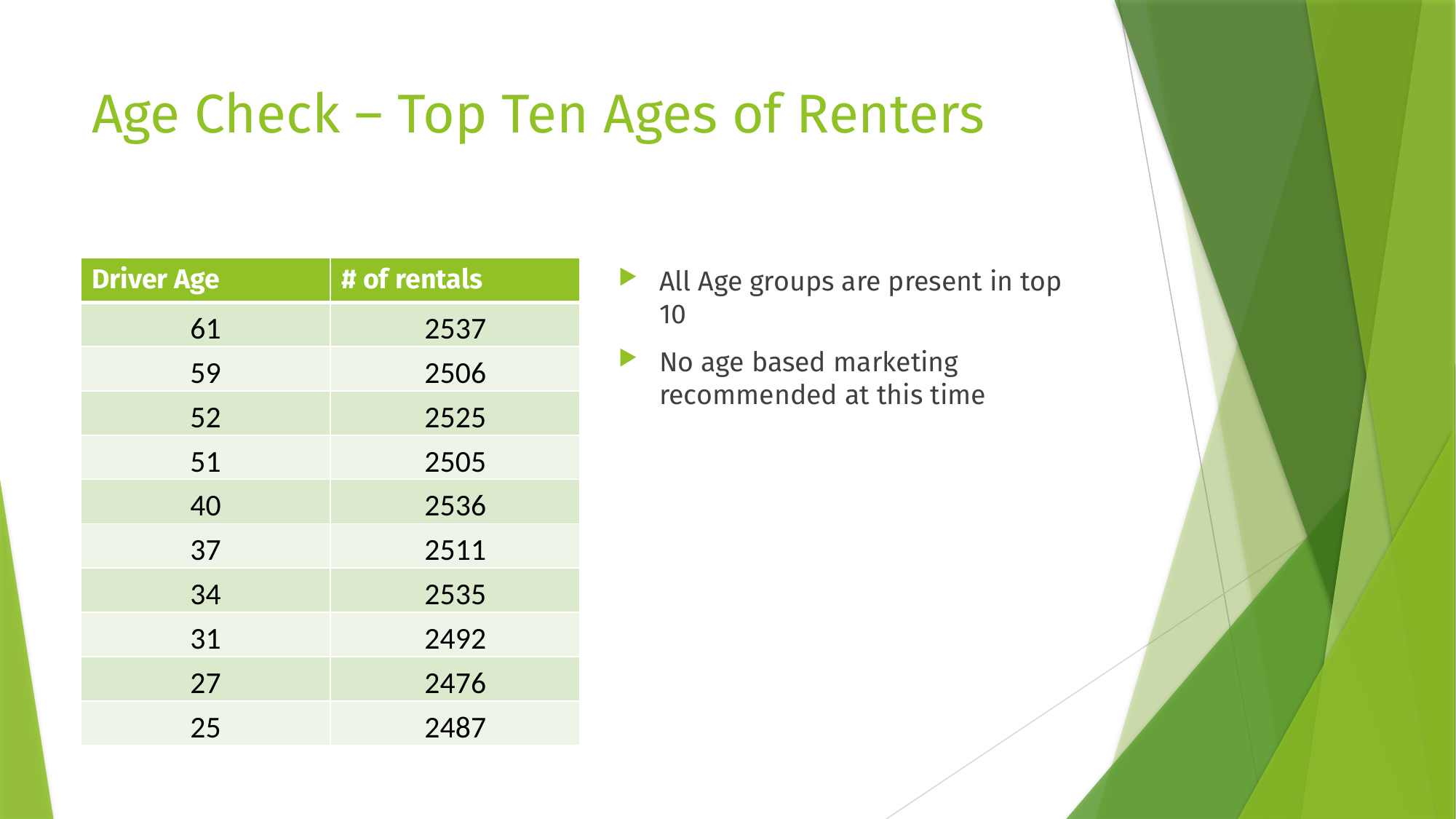

# Age Check – Top Ten Ages of Renters
| Driver Age | # of rentals |
| --- | --- |
| 61 | 2537 |
| 59 | 2506 |
| 52 | 2525 |
| 51 | 2505 |
| 40 | 2536 |
| 37 | 2511 |
| 34 | 2535 |
| 31 | 2492 |
| 27 | 2476 |
| 25 | 2487 |
All Age groups are present in top 10
No age based marketing recommended at this time